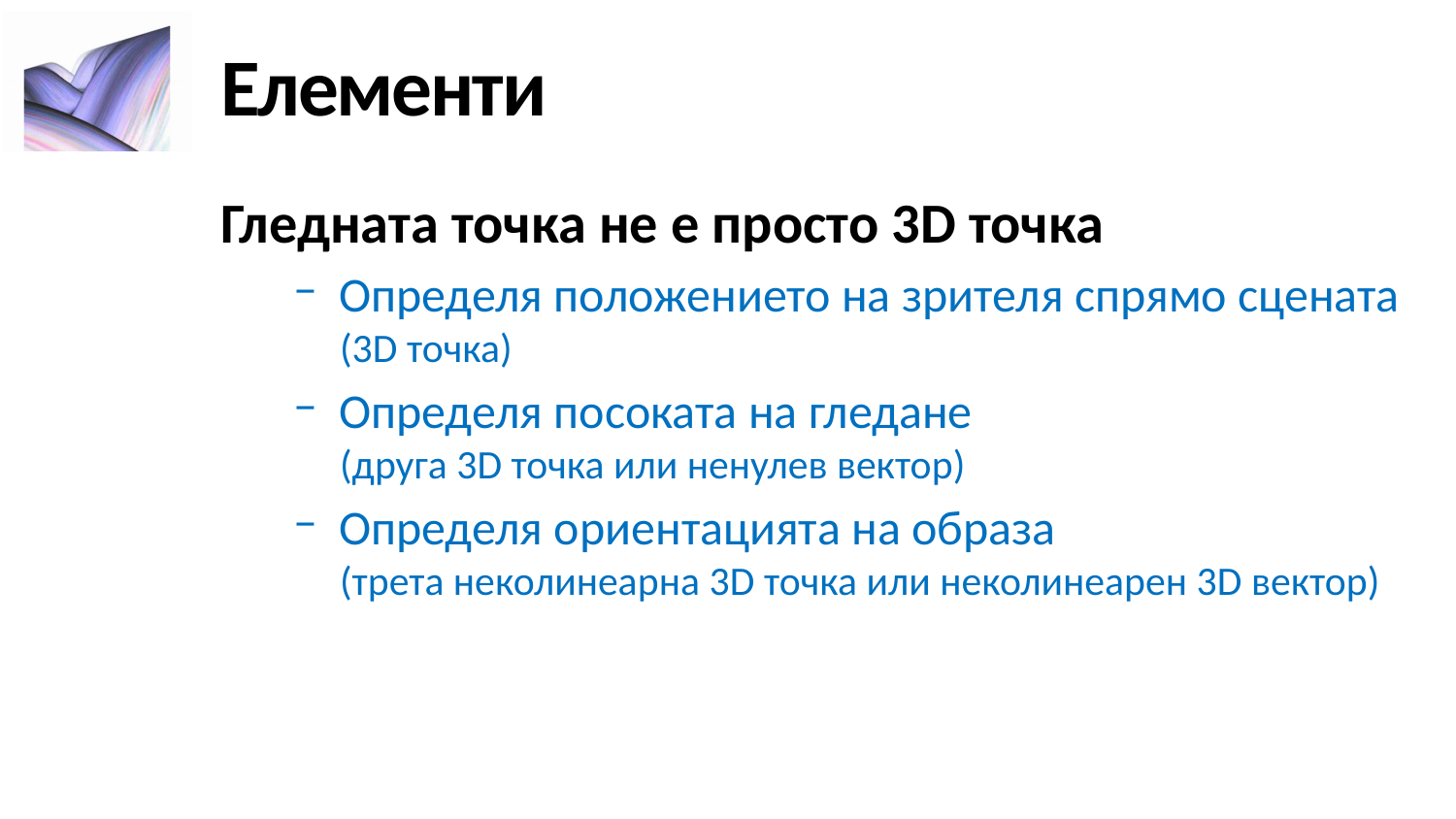

# Елементи
Гледната точка не е просто 3D точка
Определя положението на зрителя спрямо сцената
(3D точка)
Определя посоката на гледане
(друга 3D точка или ненулев вектор)
Определя ориентацията на образа
(трета неколинеарна 3D точка или неколинеарен 3D вектор)